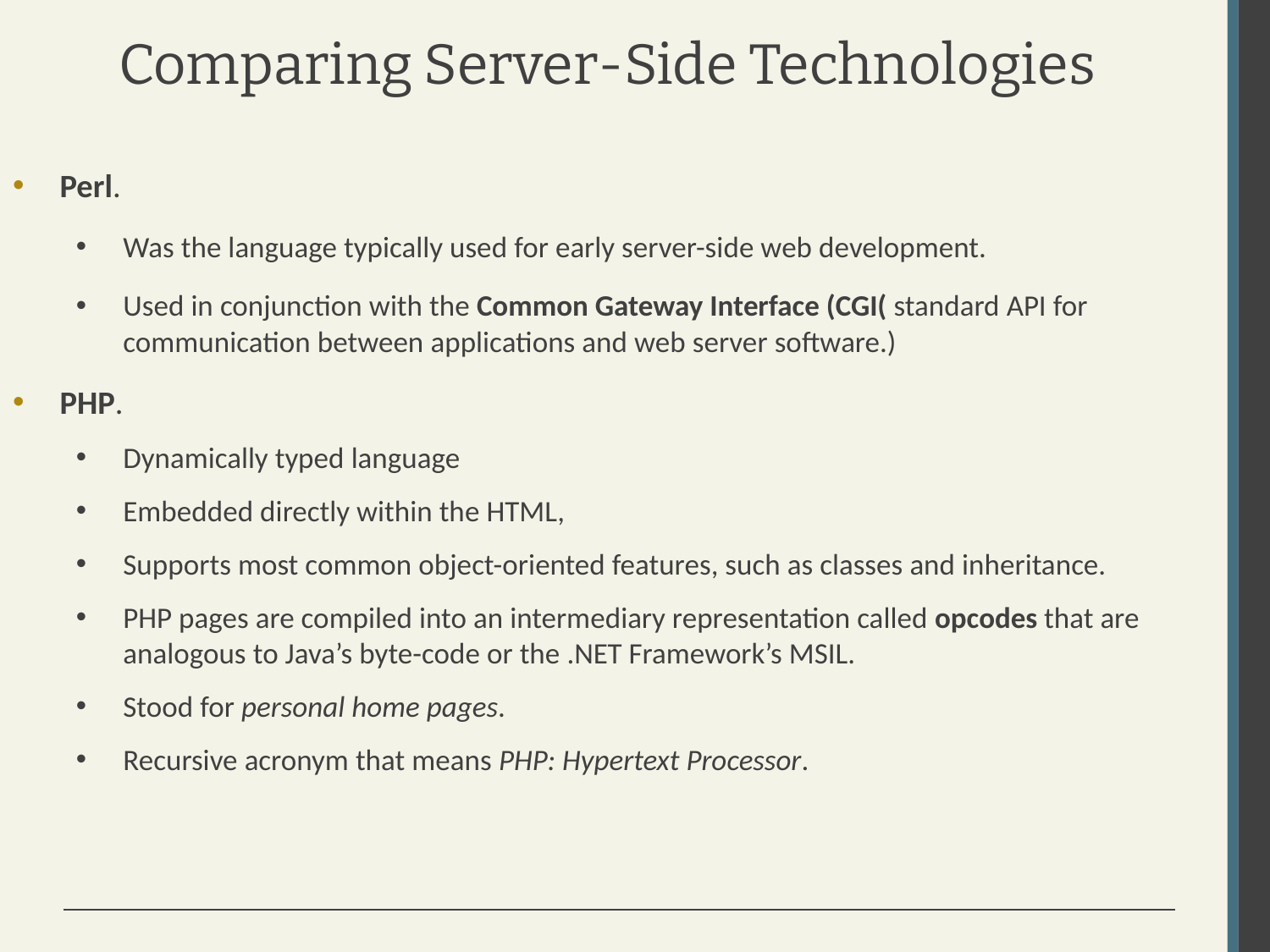

# Comparing Server-Side Technologies
Perl.
Was the language typically used for early server-side web development.
Used in conjunction with the Common Gateway Interface (CGI( standard API for communication between applications and web server software.)
PHP.
Dynamically typed language
Embedded directly within the HTML,
Supports most common object-oriented features, such as classes and inheritance.
PHP pages are compiled into an intermediary representation called opcodes that are analogous to Java’s byte-code or the .NET Framework’s MSIL.
Stood for personal home pages.
Recursive acronym that means PHP: Hypertext Processor.